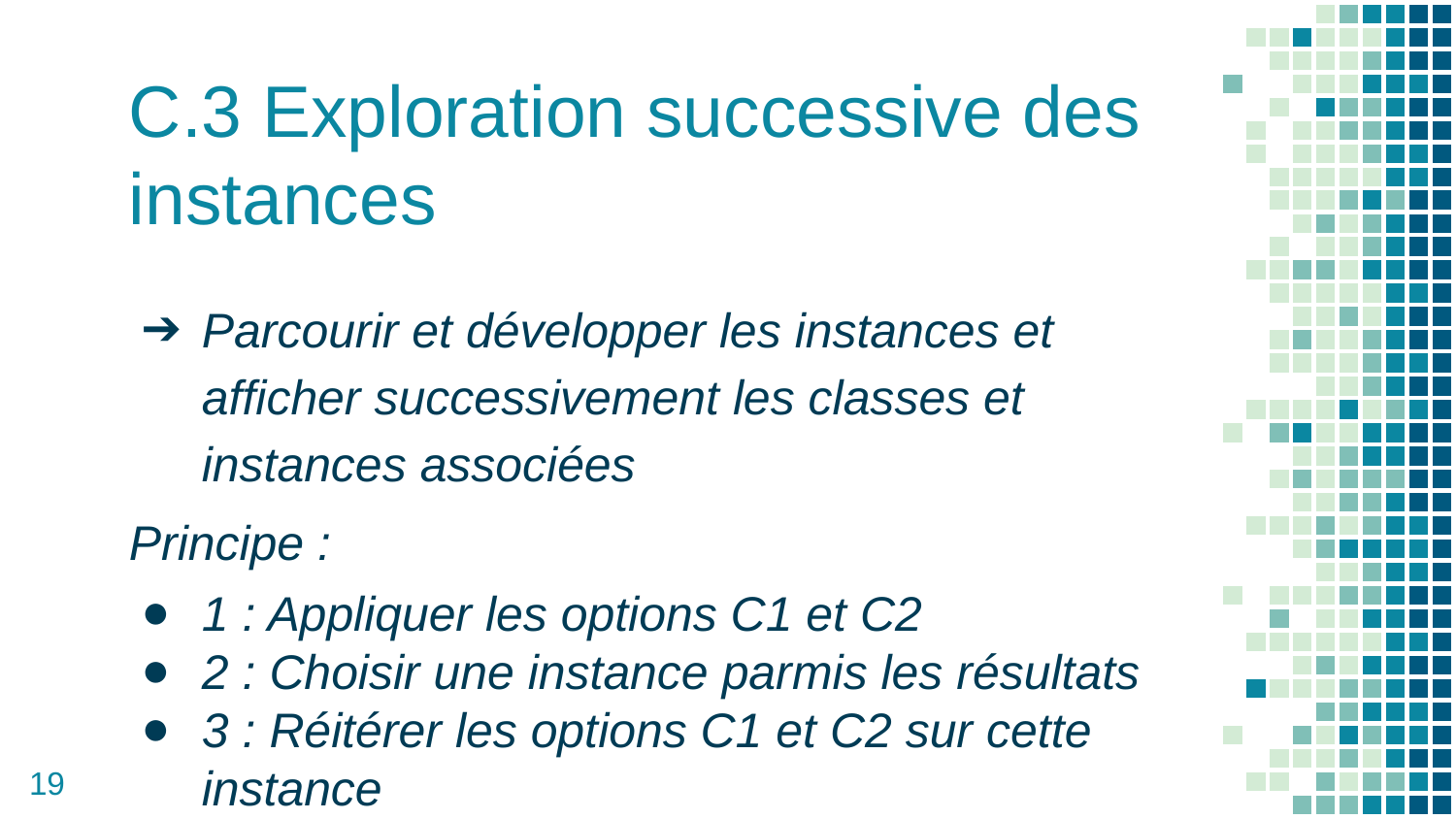

# C.3 Exploration successive des instances
Parcourir et développer les instances et afficher successivement les classes et instances associées
Principe :
1 : Appliquer les options C1 et C2
2 : Choisir une instance parmis les résultats
3 : Réitérer les options C1 et C2 sur cette instance
19